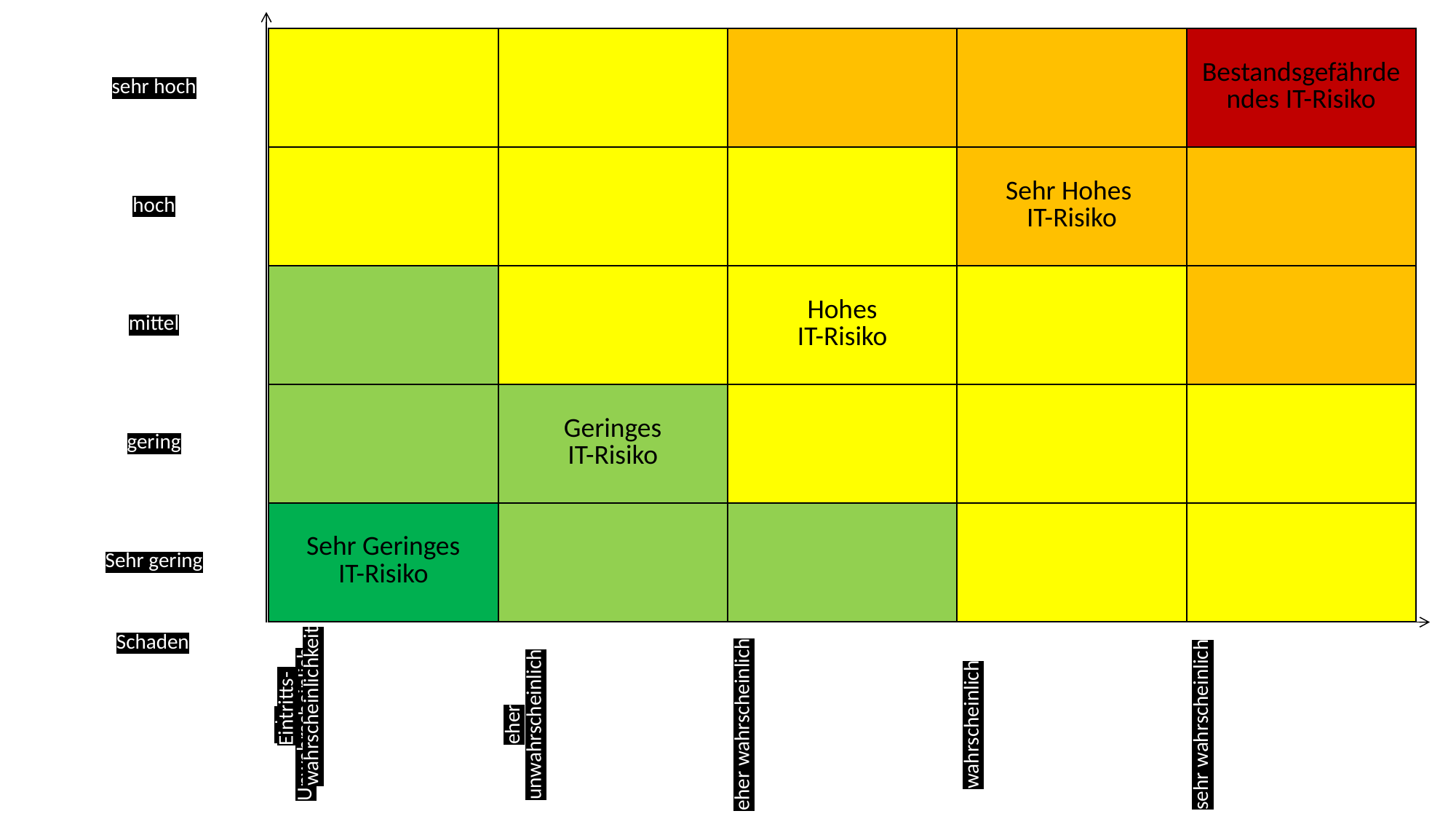

| sehr hoch |  |  |  |  | Bestandsgefährdendes IT-Risiko |
| --- | --- | --- | --- | --- | --- |
| hoch |  |  |  | Sehr Hohes IT-Risiko |  |
| mittel |  |  | Hohes IT-Risiko |  |  |
| gering |  | Geringes IT-Risiko |  |  |  |
| Sehr gering | Sehr Geringes IT-Risiko |  |  |  |  |
|  | sehr Unwahrscheinlich | eher unwahrscheinlich | eher wahrscheinlich | wahrscheinlich | sehr wahrscheinlich |
Schaden
Eintritts-
wahrscheinlichkeit